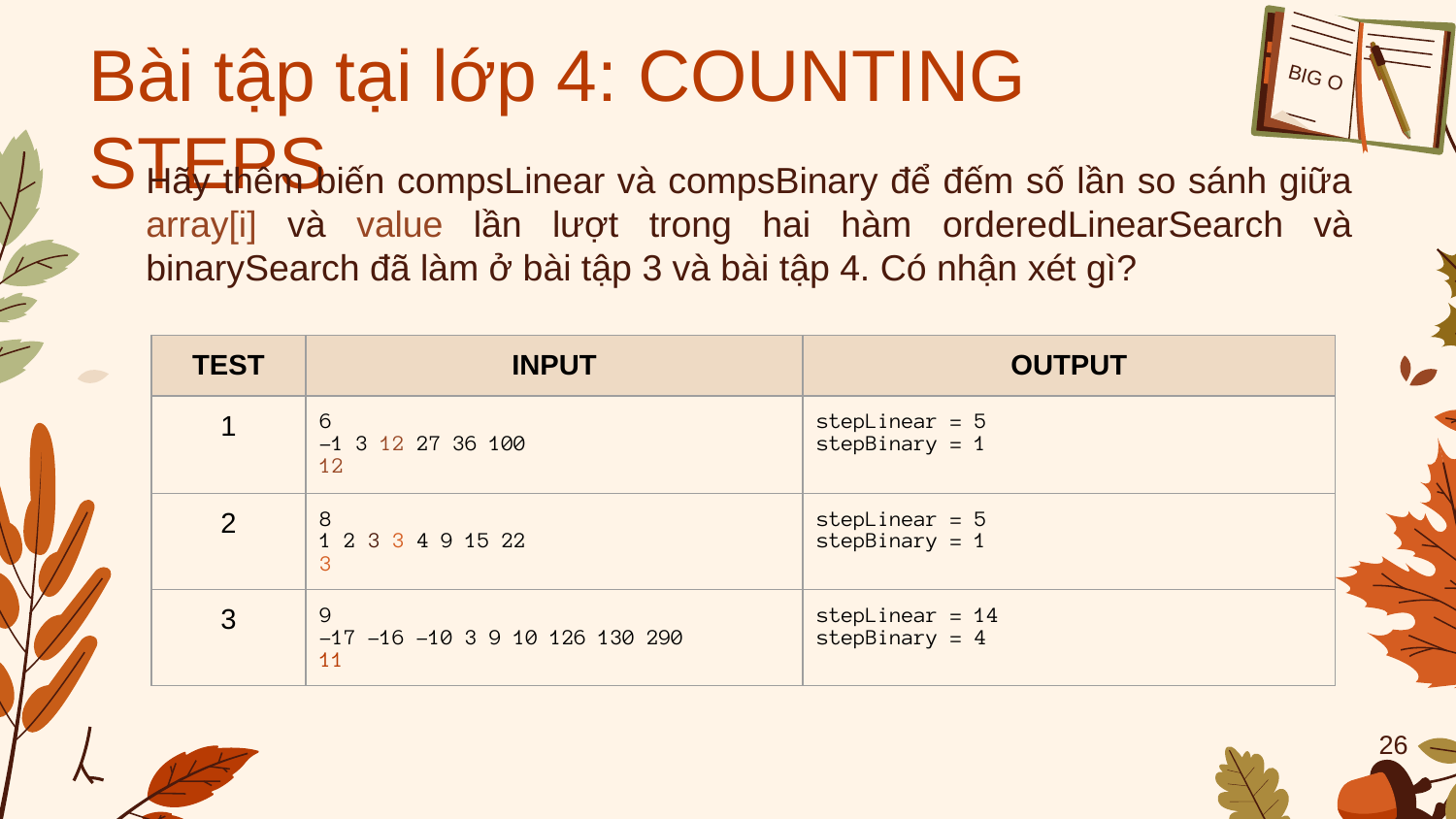

Bài tập tại lớp 4: COUNTING STEPS
# BIG O
Hãy thêm biến compsLinear và compsBinary để đếm số lần so sánh giữa array[i] và value lần lượt trong hai hàm orderedLinearSearch và binarySearch đã làm ở bài tập 3 và bài tập 4. Có nhận xét gì?

| TEST | INPUT | OUTPUT |
| --- | --- | --- |
| 1 | 6 -1 3 12 27 36 100 12 | stepLinear = 5 stepBinary = 1 |
| 2 | 8 1 2 3 3 4 9 15 22 3 | stepLinear = 5 stepBinary = 1 |
| 3 | 9 -17 -16 -10 3 9 10 126 130 290 11 | stepLinear = 14 stepBinary = 4 |
26